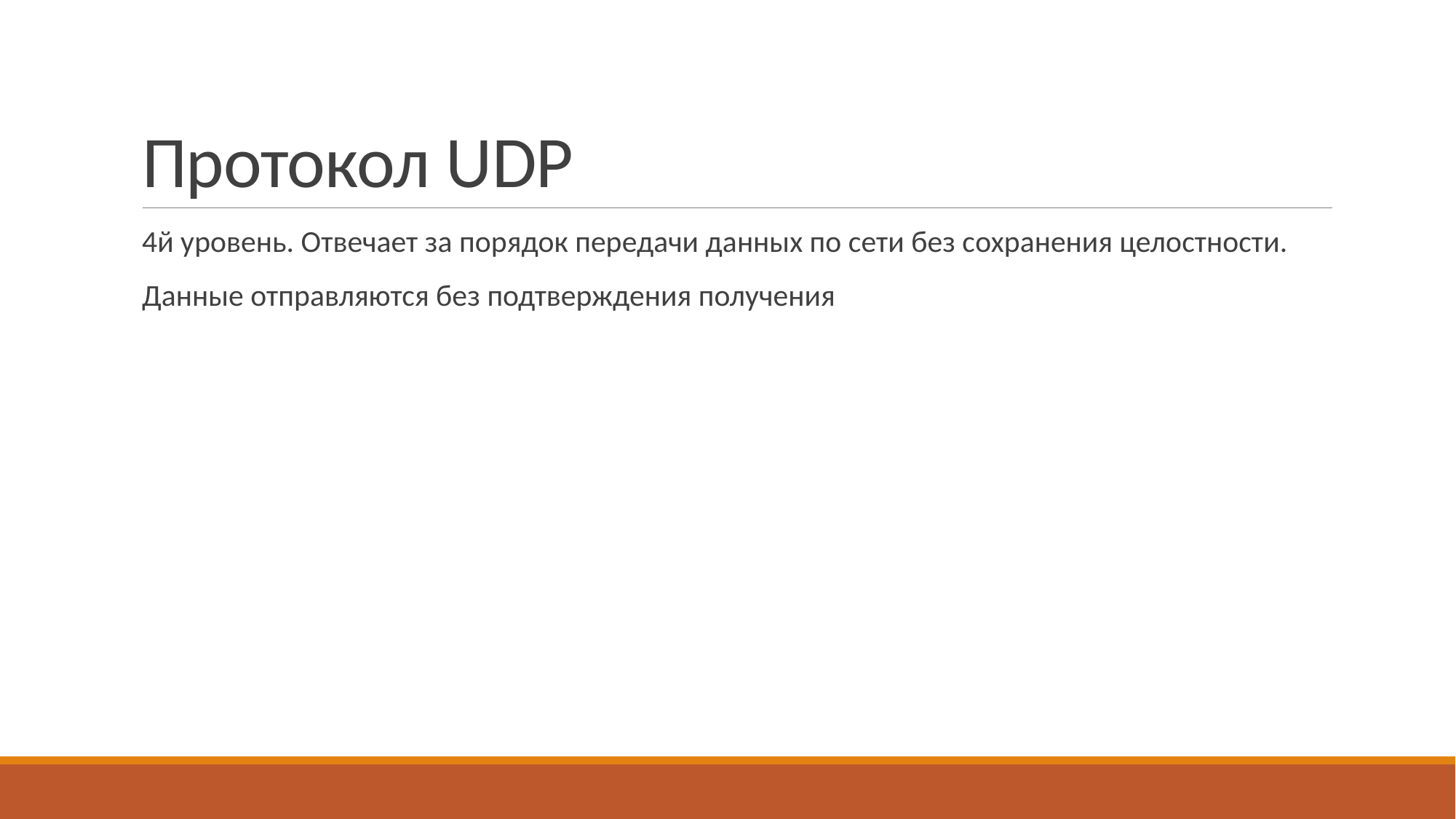

# Протокол UDP
4й уровень. Отвечает за порядок передачи данных по сети без сохранения целостности.
Данные отправляются без подтверждения получения